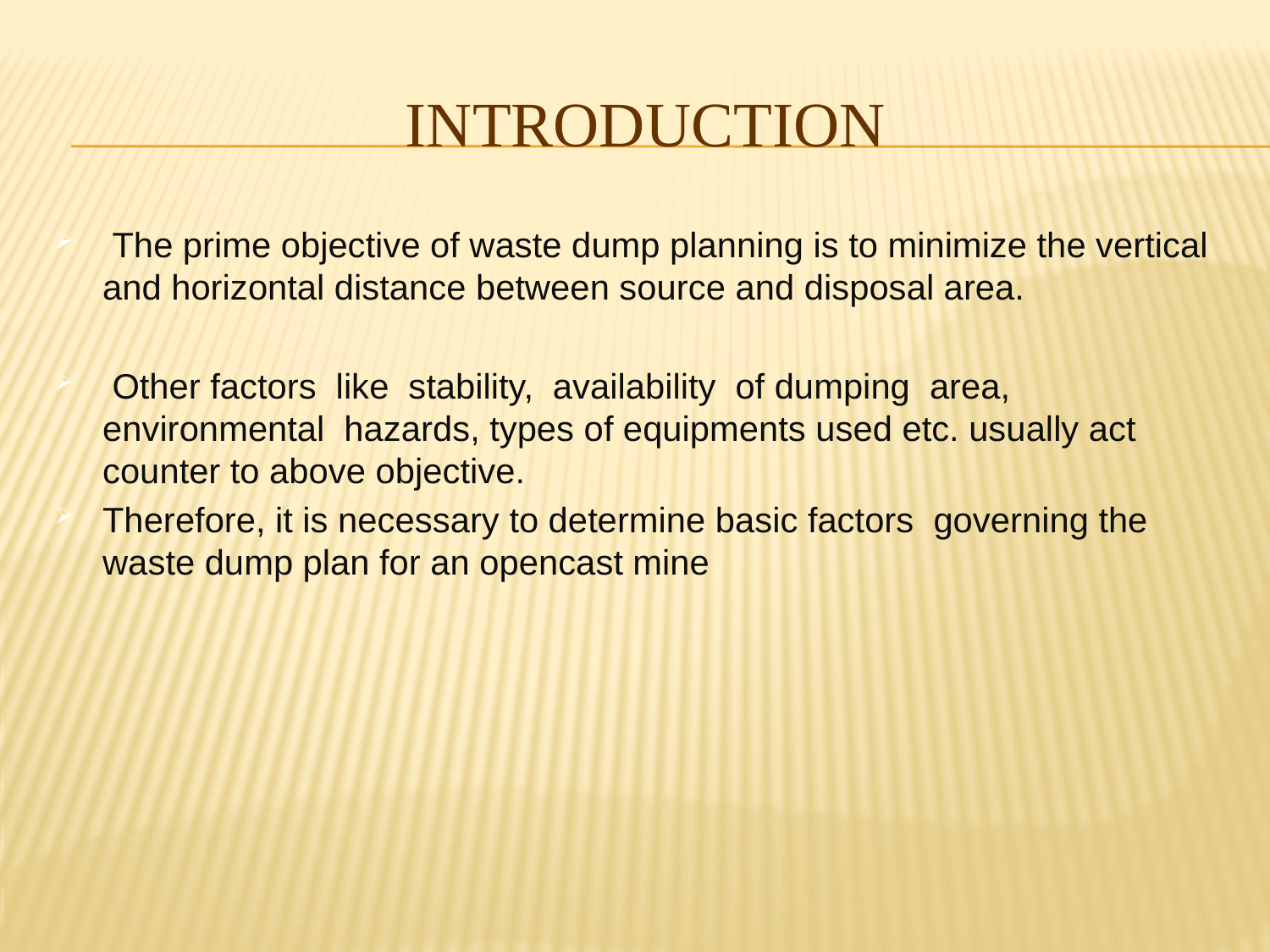

# Introduction
 The prime objective of waste dump planning is to minimize the vertical and horizontal distance between source and disposal area.

 Other factors  like  stability,  availability  of dumping  area, environmental  hazards, types of equipments used etc. usually act counter to above objective.
Therefore, it is necessary to determine basic factors  governing the waste dump plan for an opencast mine